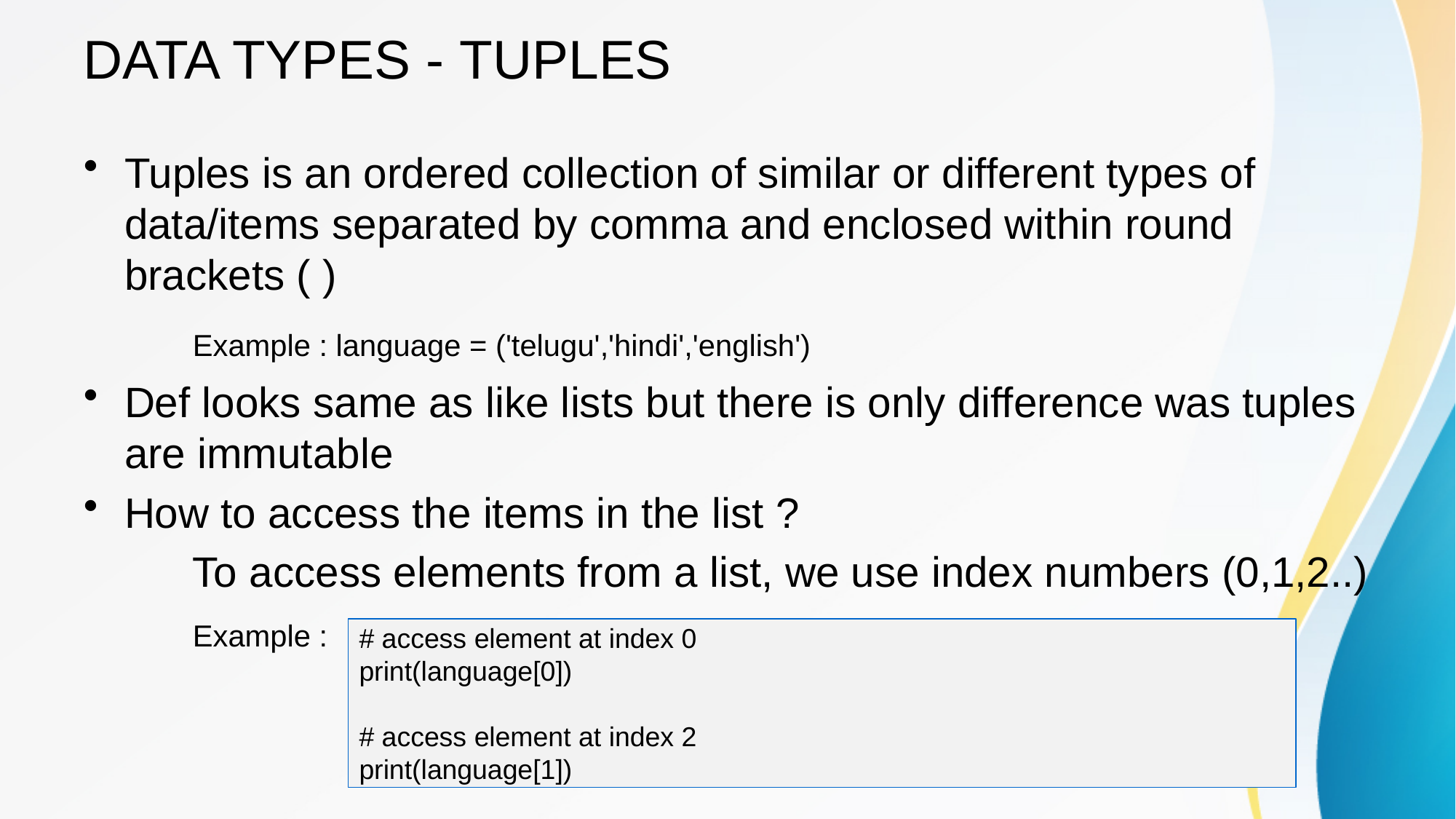

# DATA TYPES - TUPLES
Tuples is an ordered collection of similar or different types of data/items separated by comma and enclosed within round brackets ( )
	Example : language = ('telugu','hindi','english')
Def looks same as like lists but there is only difference was tuples are immutable
How to access the items in the list ?
	To access elements from a list, we use index numbers (0,1,2..)
	Example :

# access element at index 0
print(language[0])

# access element at index 2
print(language[1])